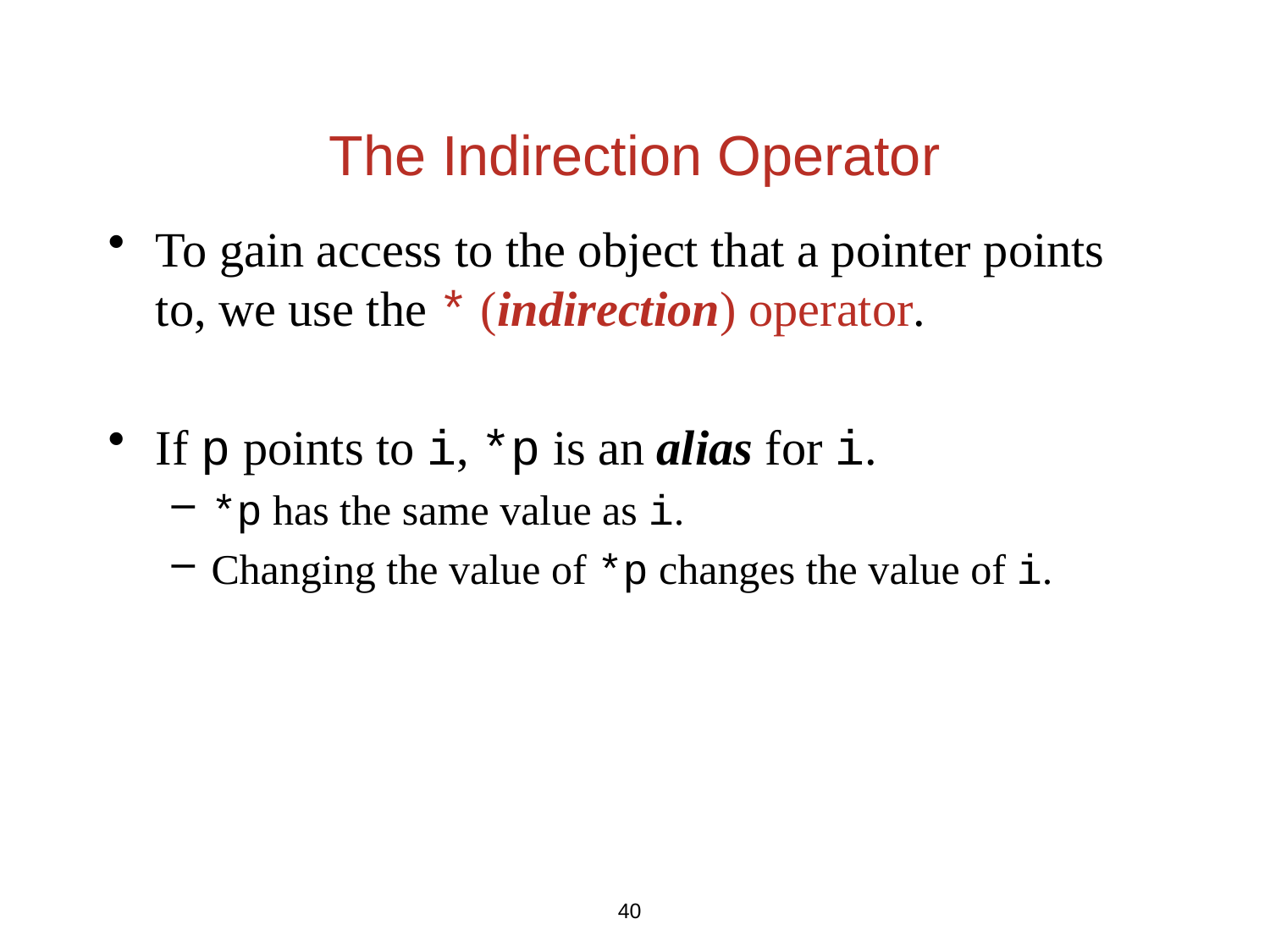

# The Indirection Operator
To gain access to the object that a pointer points to, we use the * (indirection) operator.

If p points to i, *p is an alias for i.
*p has the same value as i.
Changing the value of *p changes the value of i.

40